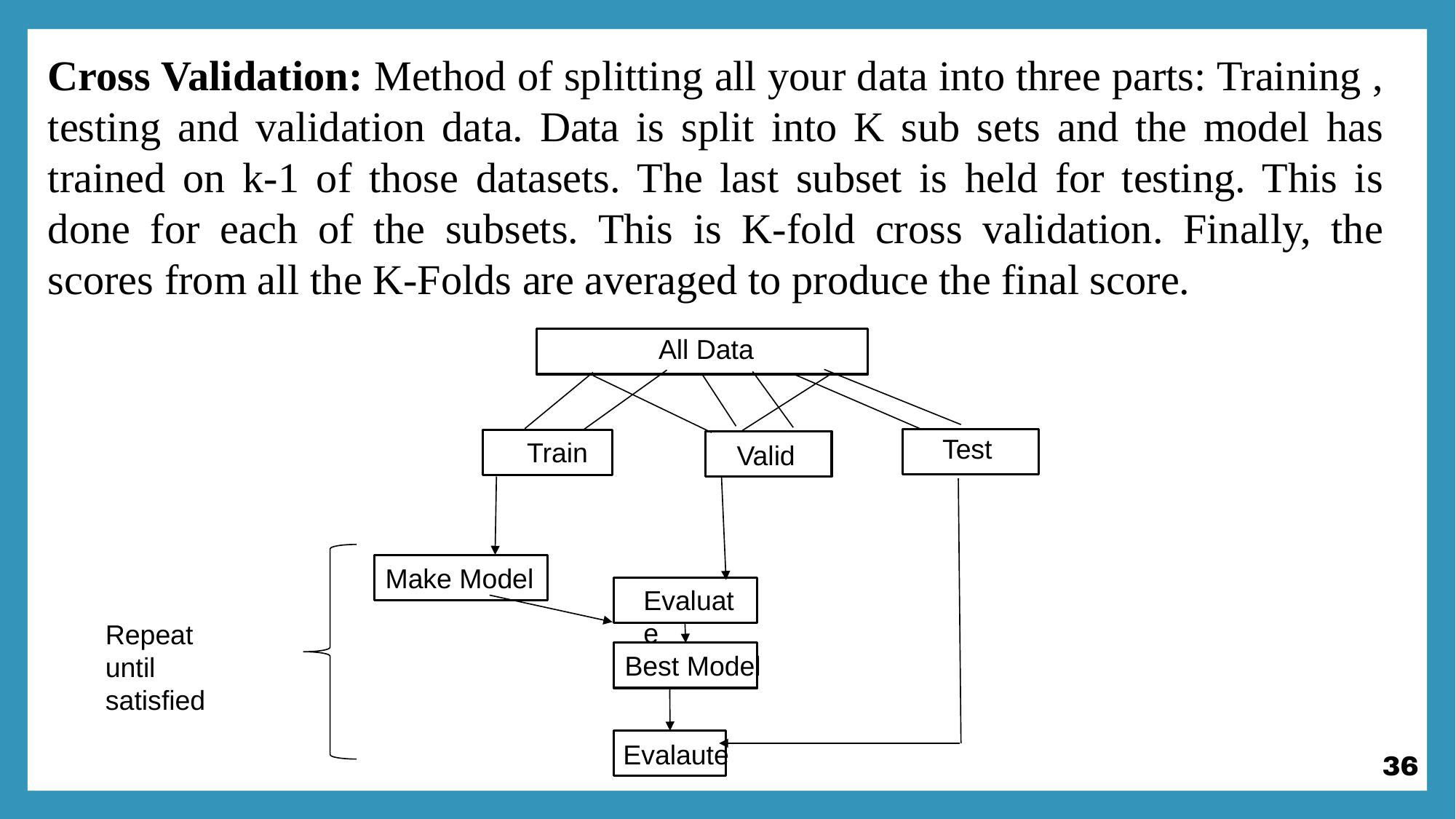

Cross Validation: Method of splitting all your data into three parts: Training , testing and validation data. Data is split into K sub sets and the model has trained on k-1 of those datasets. The last subset is held for testing. This is done for each of the subsets. This is K-fold cross validation. Finally, the scores from all the K-Folds are averaged to produce the final score.
All Data

Test

Train

Valid

Make Model

Evaluate
Repeat until satisfied

Best Model

Evalaute
36